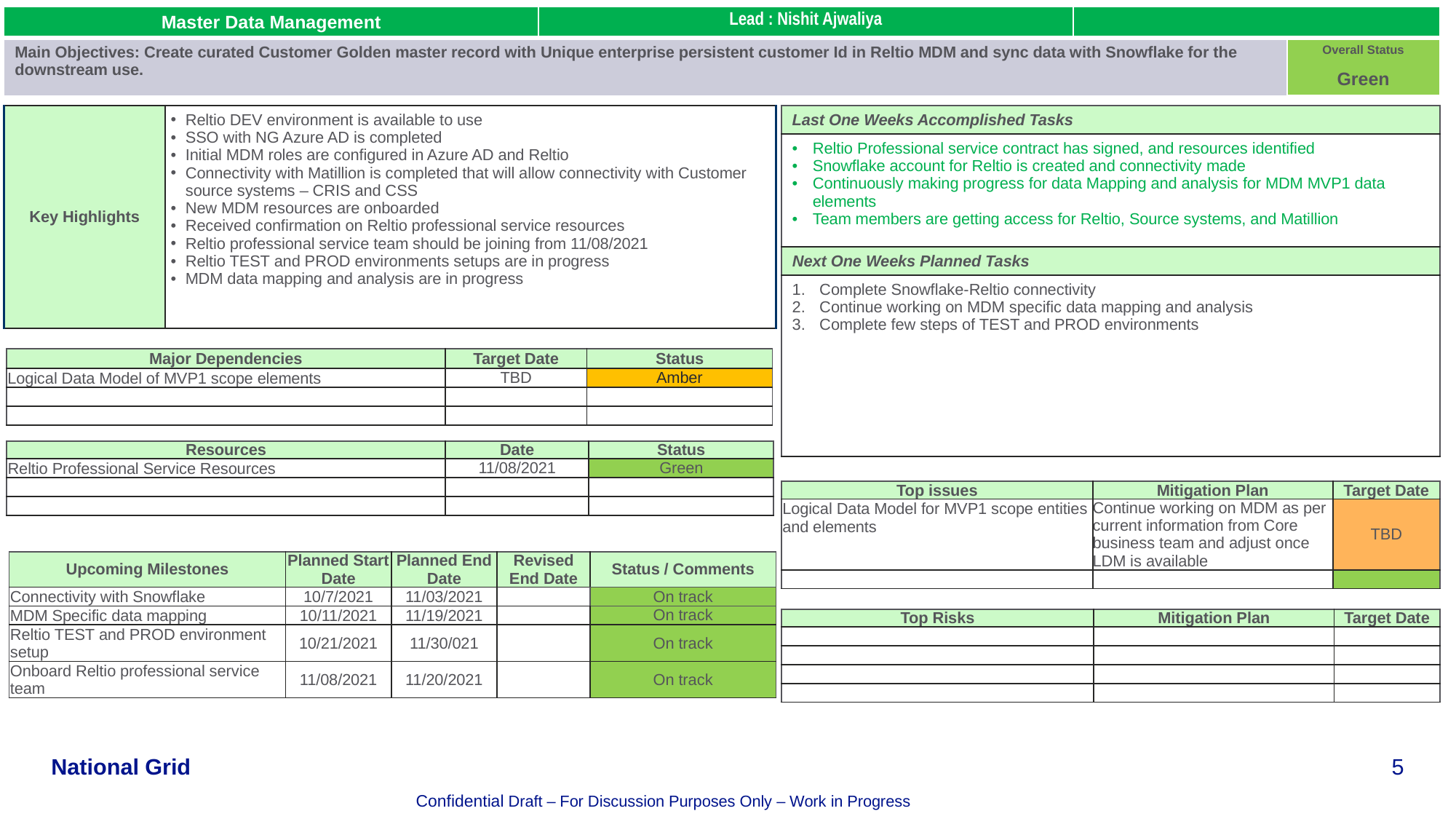

| Master Data Management | Lead : Nishit Ajwaliya |  |  |
| --- | --- | --- | --- |
| Main Objectives: Create curated Customer Golden master record with Unique enterprise persistent customer Id in Reltio MDM and sync data with Snowflake for the downstream use. |  |  | Overall Status Green |
| Key Highlights | Reltio DEV environment is available to use SSO with NG Azure AD is completed Initial MDM roles are configured in Azure AD and Reltio Connectivity with Matillion is completed that will allow connectivity with Customer source systems – CRIS and CSS New MDM resources are onboarded Received confirmation on Reltio professional service resources Reltio professional service team should be joining from 11/08/2021 Reltio TEST and PROD environments setups are in progress MDM data mapping and analysis are in progress |
| --- | --- |
| Last One Weeks Accomplished Tasks |
| --- |
| Reltio Professional service contract has signed, and resources identified Snowflake account for Reltio is created and connectivity made Continuously making progress for data Mapping and analysis for MDM MVP1 data elements Team members are getting access for Reltio, Source systems, and Matillion |
| Next One Weeks Planned Tasks |
| Complete Snowflake-Reltio connectivity Continue working on MDM specific data mapping and analysis Complete few steps of TEST and PROD environments |
| Major Dependencies | Target Date | Status |
| --- | --- | --- |
| Logical Data Model of MVP1 scope elements | TBD | Amber |
|  |  |  |
|  |  |  |
| Resources | Date | Status |
| --- | --- | --- |
| Reltio Professional Service Resources | 11/08/2021 | Green |
|  |  |  |
|  |  |  |
| Top issues | Mitigation Plan | Target Date |
| --- | --- | --- |
| Logical Data Model for MVP1 scope entities and elements | Continue working on MDM as per current information from Core business team and adjust once LDM is available | TBD |
|  |  |  |
| Upcoming Milestones | Planned Start Date | Planned End Date | Revised End Date | Status / Comments |
| --- | --- | --- | --- | --- |
| Connectivity with Snowflake | 10/7/2021 | 11/03/2021 |  | On track |
| MDM Specific data mapping | 10/11/2021 | 11/19/2021 |  | On track |
| Reltio TEST and PROD environment setup | 10/21/2021 | 11/30/021 |  | On track |
| Onboard Reltio professional service team | 11/08/2021 | 11/20/2021 |  | On track |
| Top Risks | Mitigation Plan | Target Date |
| --- | --- | --- |
|  |  |  |
|  |  |  |
|  |  |  |
|  |  |  |
Confidential Draft – For Discussion Purposes Only – Work in Progress